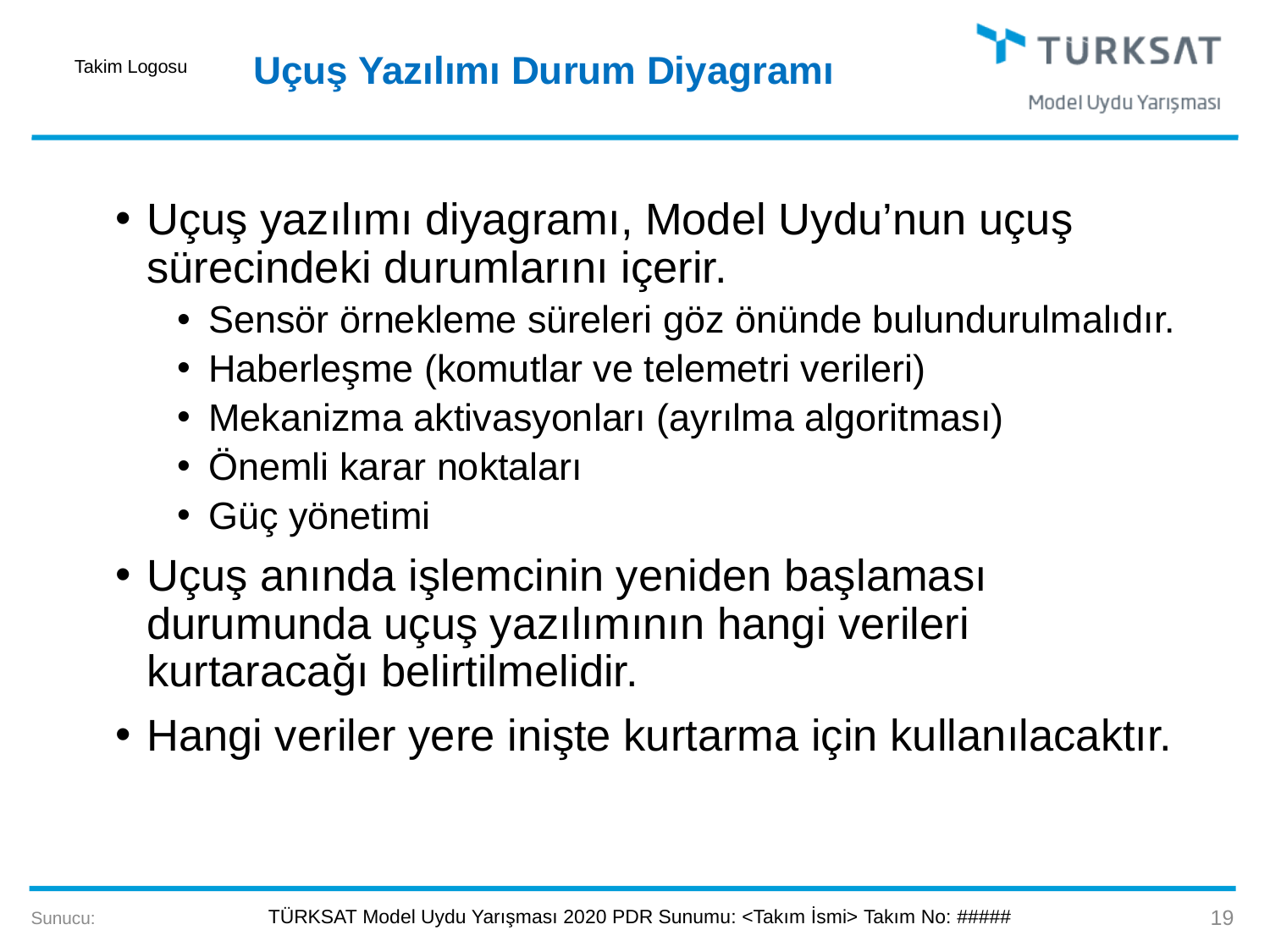

# Uçuş Yazılımı Durum Diyagramı
Uçuş yazılımı diyagramı, Model Uydu’nun uçuş sürecindeki durumlarını içerir.
Sensör örnekleme süreleri göz önünde bulundurulmalıdır.
Haberleşme (komutlar ve telemetri verileri)
Mekanizma aktivasyonları (ayrılma algoritması)
Önemli karar noktaları
Güç yönetimi
Uçuş anında işlemcinin yeniden başlaması durumunda uçuş yazılımının hangi verileri kurtaracağı belirtilmelidir.
Hangi veriler yere inişte kurtarma için kullanılacaktır.
19
Sunucu: